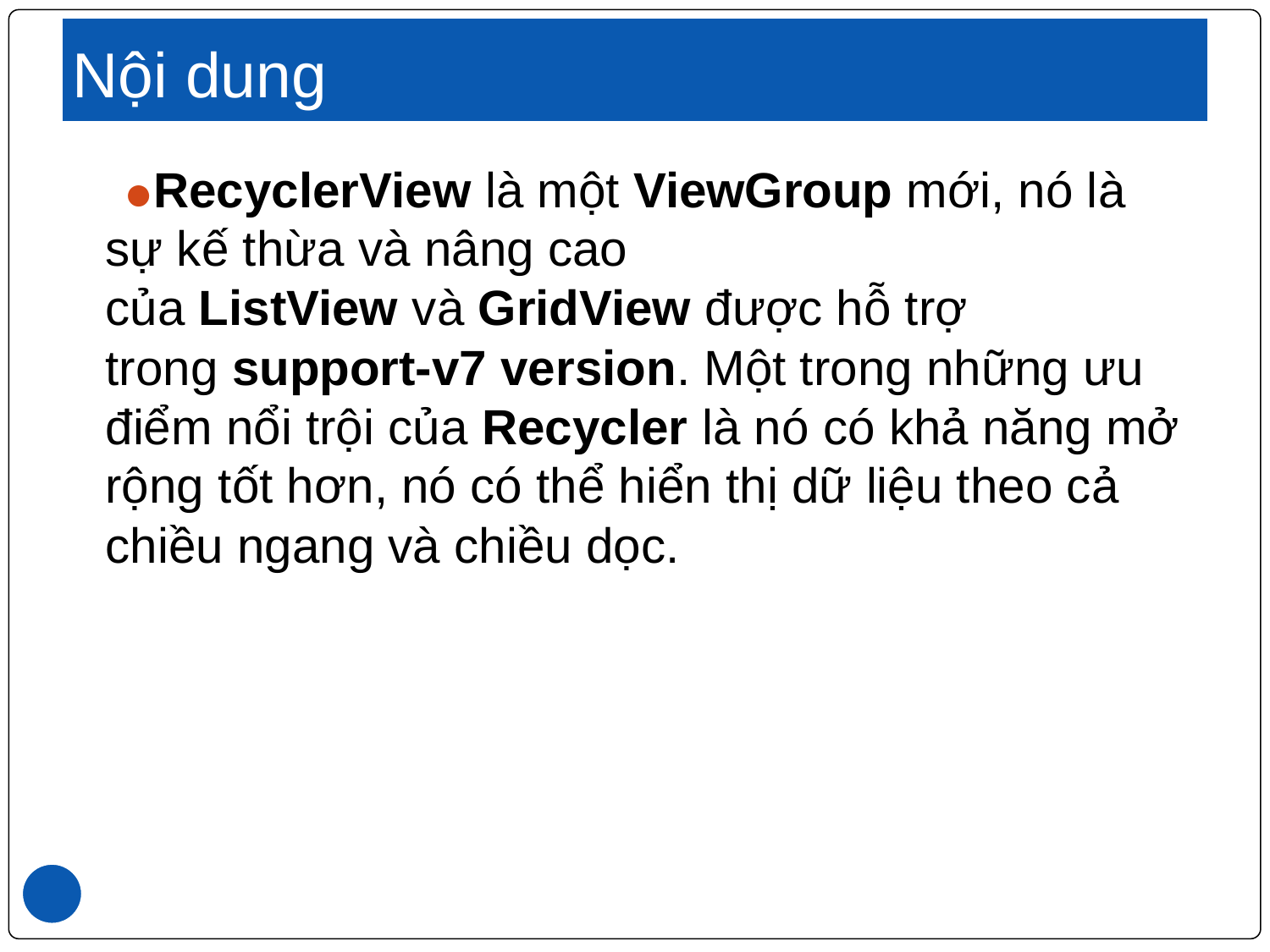

# Nội dung
RecyclerView là một ViewGroup mới, nó là sự kế thừa và nâng cao của ListView và GridView được hỗ trợ trong support-v7 version. Một trong những ưu điểm nổi trội của Recycler là nó có khả năng mở rộng tốt hơn, nó có thể hiển thị dữ liệu theo cả chiều ngang và chiều dọc.